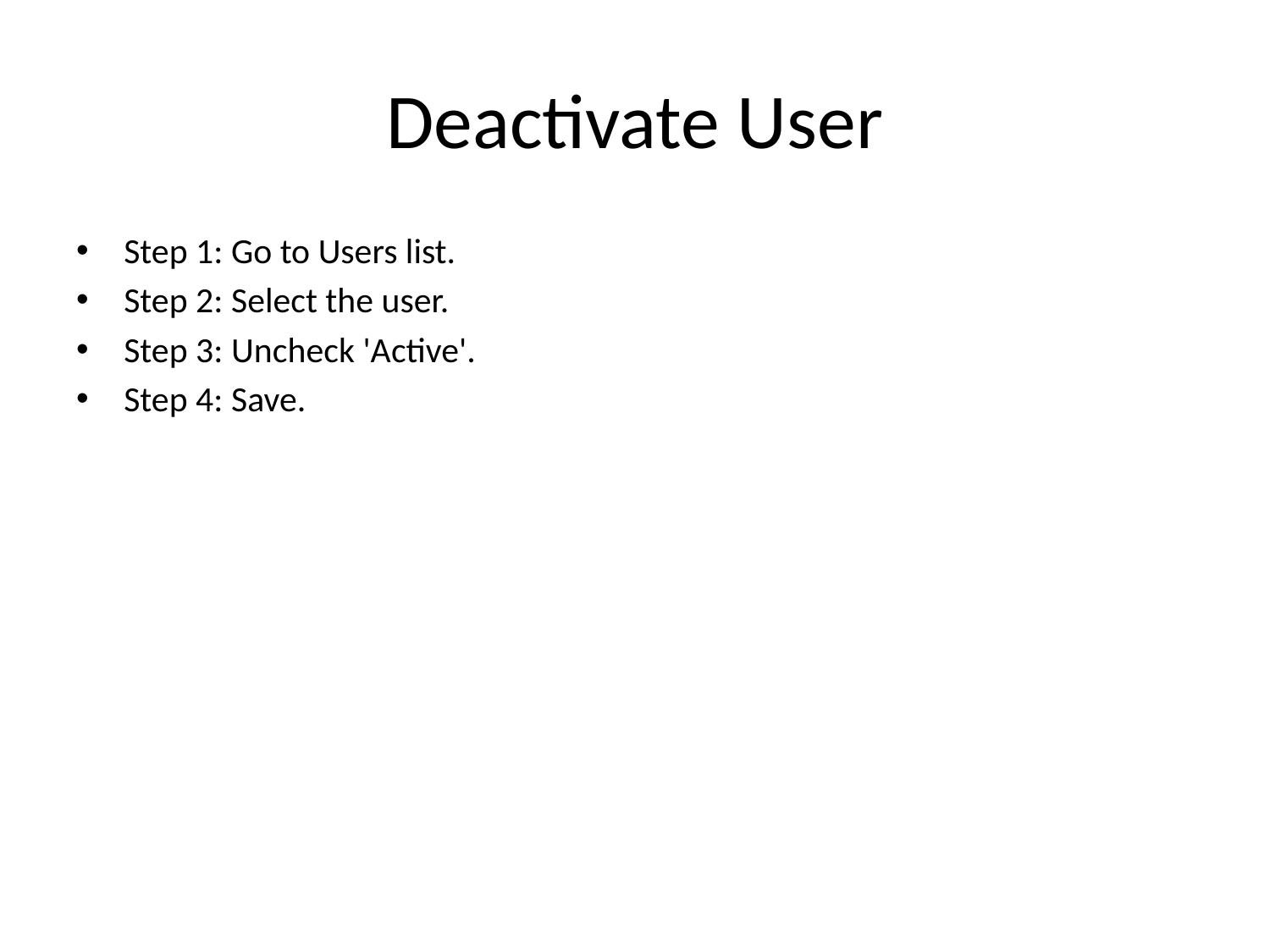

# Deactivate User
Step 1: Go to Users list.
Step 2: Select the user.
Step 3: Uncheck 'Active'.
Step 4: Save.